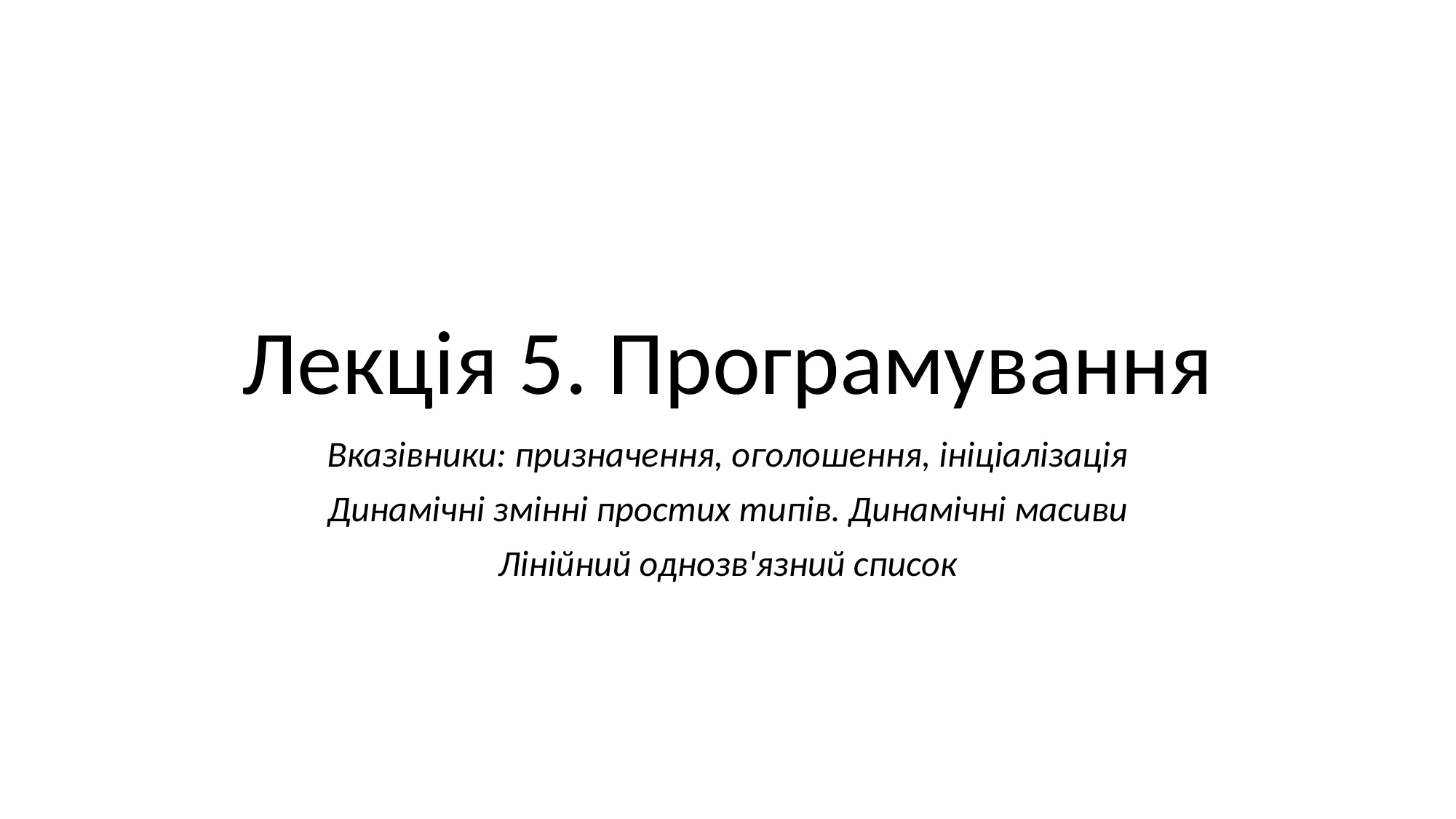

# Лекція 5. Програмування
Вказівники: призначення, оголошення, ініціалізація
Динамічні змінні простих типів. Динамічні масиви
Лінійний однозв'язний список